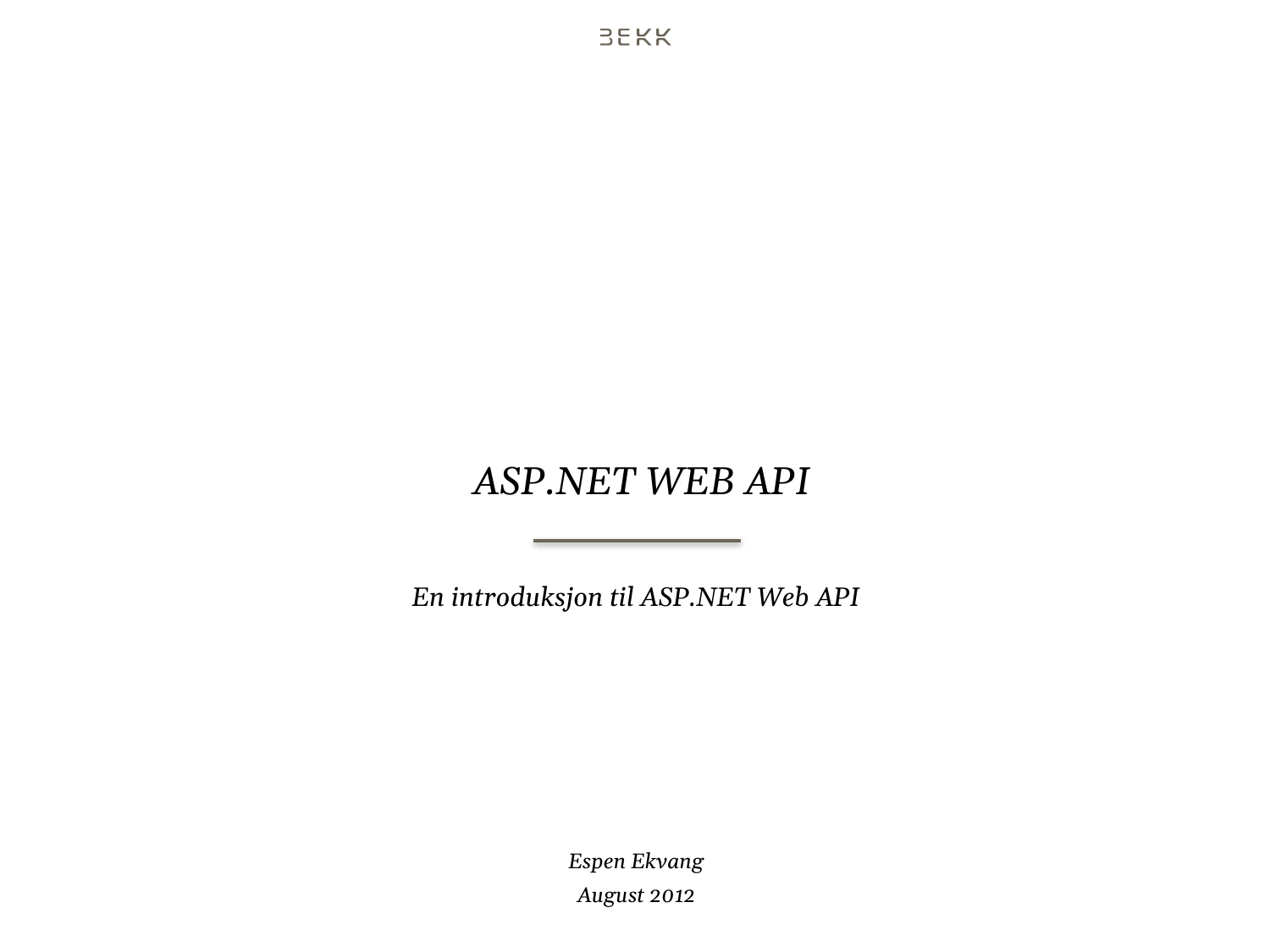

# ASP.NET Web API
En introduksjon til ASP.NET Web API
Espen Ekvang
August 2012